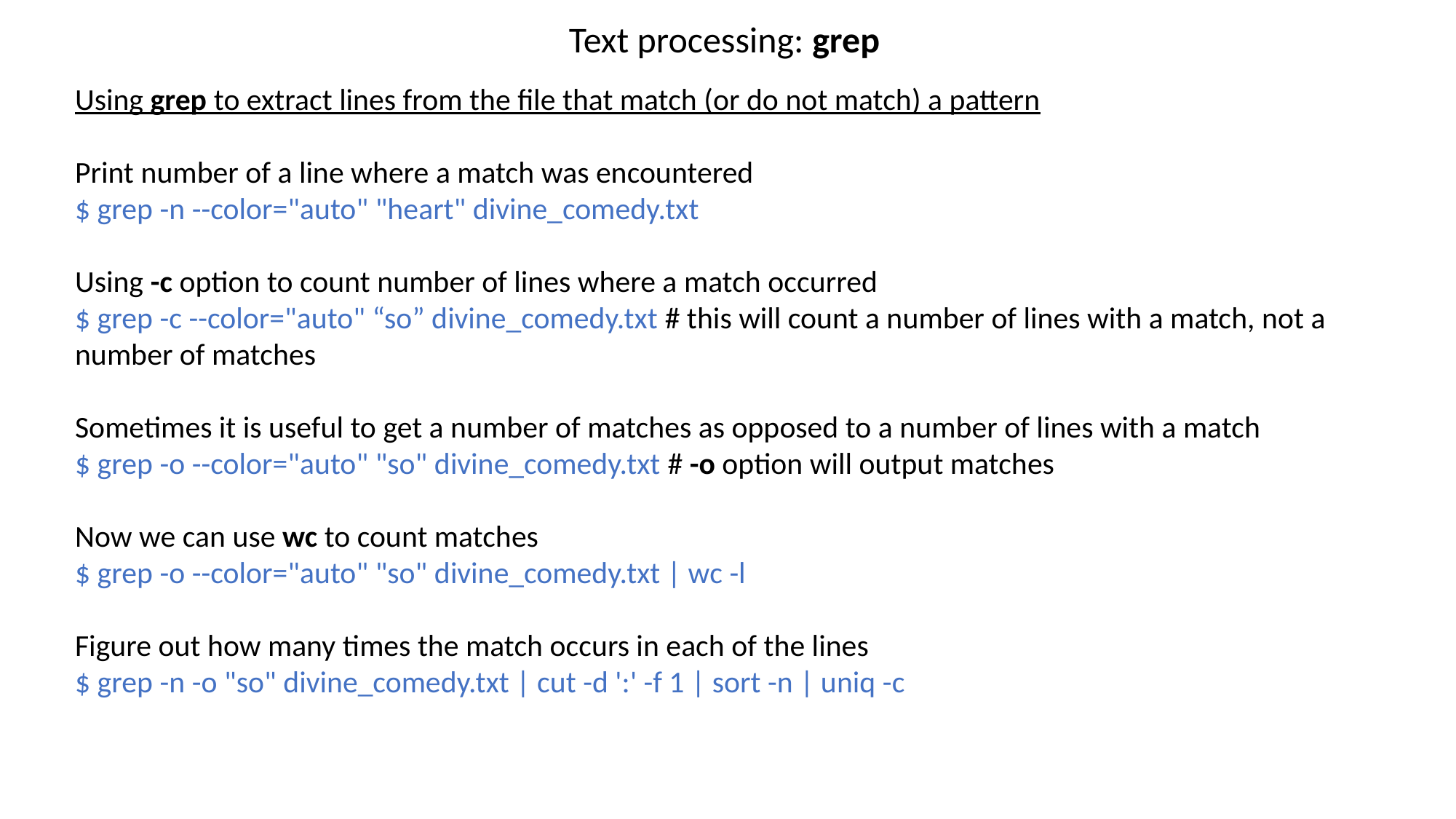

Text processing: grep

Using grep to extract lines from the file that match (or do not match) a pattern

Print number of a line where a match was encountered
$ grep -n --color="auto" "heart" divine_comedy.txt

Using -c option to count number of lines where a match occurred
$ grep -c --color="auto" “so” divine_comedy.txt # this will count a number of lines with a match, not a number of matches

Sometimes it is useful to get a number of matches as opposed to a number of lines with a match
$ grep -o --color="auto" "so" divine_comedy.txt # -o option will output matches

Now we can use wc to count matches
$ grep -o --color="auto" "so" divine_comedy.txt | wc -l

Figure out how many times the match occurs in each of the lines
$ grep -n -o "so" divine_comedy.txt | cut -d ':' -f 1 | sort -n | uniq -c